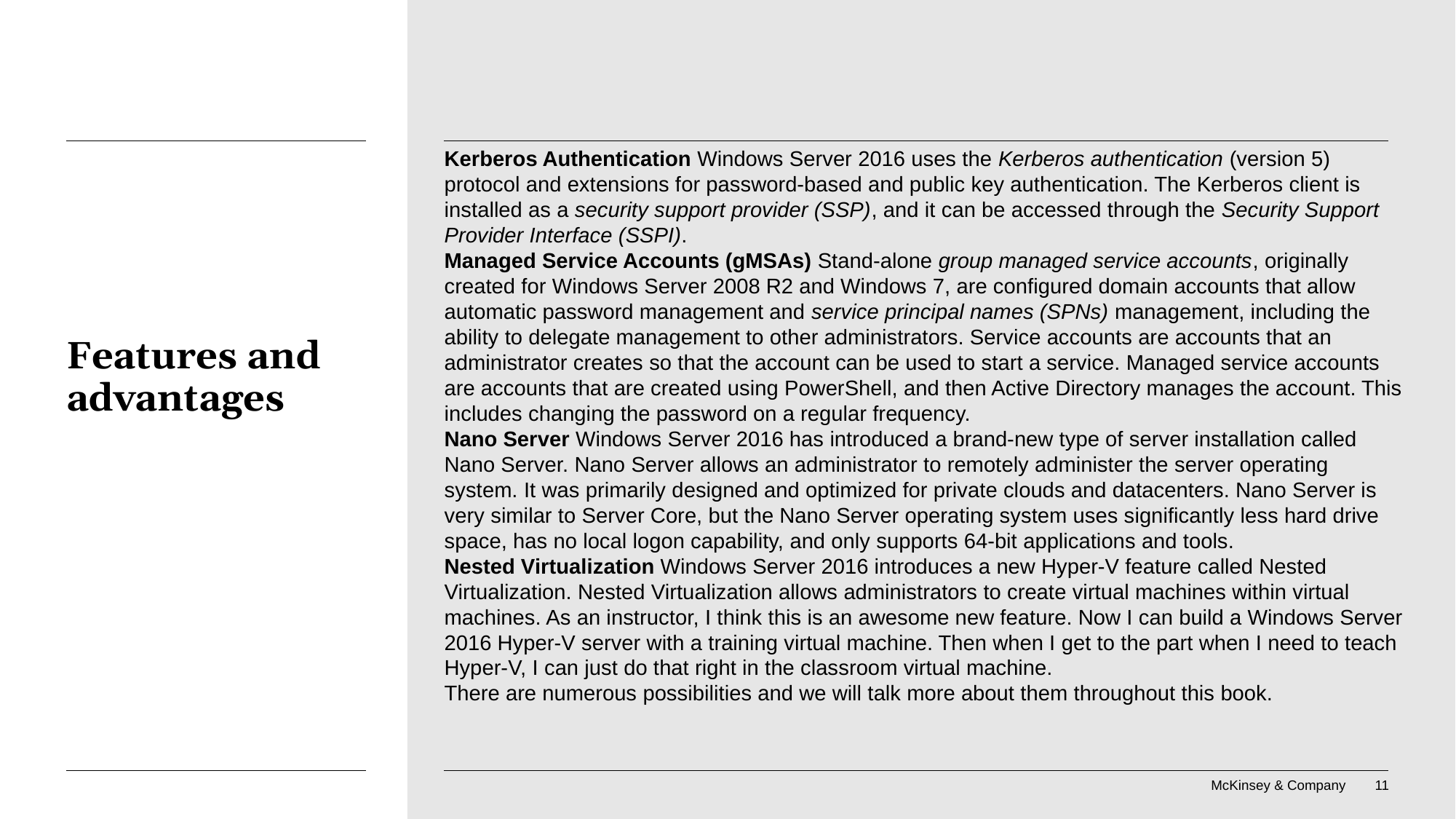

Kerberos Authentication Windows Server 2016 uses the Kerberos authentication (version 5) protocol and extensions for password-based and public key authentication. The Kerberos client is installed as a security support provider (SSP), and it can be accessed through the Security Support Provider Interface (SSPI).
Managed Service Accounts (gMSAs) Stand-alone group managed service accounts, originally created for Windows Server 2008 R2 and Windows 7, are configured domain accounts that allow automatic password management and service principal names (SPNs) management, including the ability to delegate management to other administrators. Service accounts are accounts that an administrator creates so that the account can be used to start a service. Managed service accounts are accounts that are created using PowerShell, and then Active Directory manages the account. This includes changing the password on a regular frequency.
Nano Server Windows Server 2016 has introduced a brand-new type of server installation called Nano Server. Nano Server allows an administrator to remotely administer the server operating system. It was primarily designed and optimized for private clouds and datacenters. Nano Server is very similar to Server Core, but the Nano Server operating system uses significantly less hard drive space, has no local logon capability, and only supports 64-bit applications and tools.
Nested Virtualization Windows Server 2016 introduces a new Hyper-V feature called Nested Virtualization. Nested Virtualization allows administrators to create virtual machines within virtual machines. As an instructor, I think this is an awesome new feature. Now I can build a Windows Server 2016 Hyper-V server with a training virtual machine. Then when I get to the part when I need to teach Hyper-V, I can just do that right in the classroom virtual machine.
There are numerous possibilities and we will talk more about them throughout this book.
# Features and Features and advantagesges